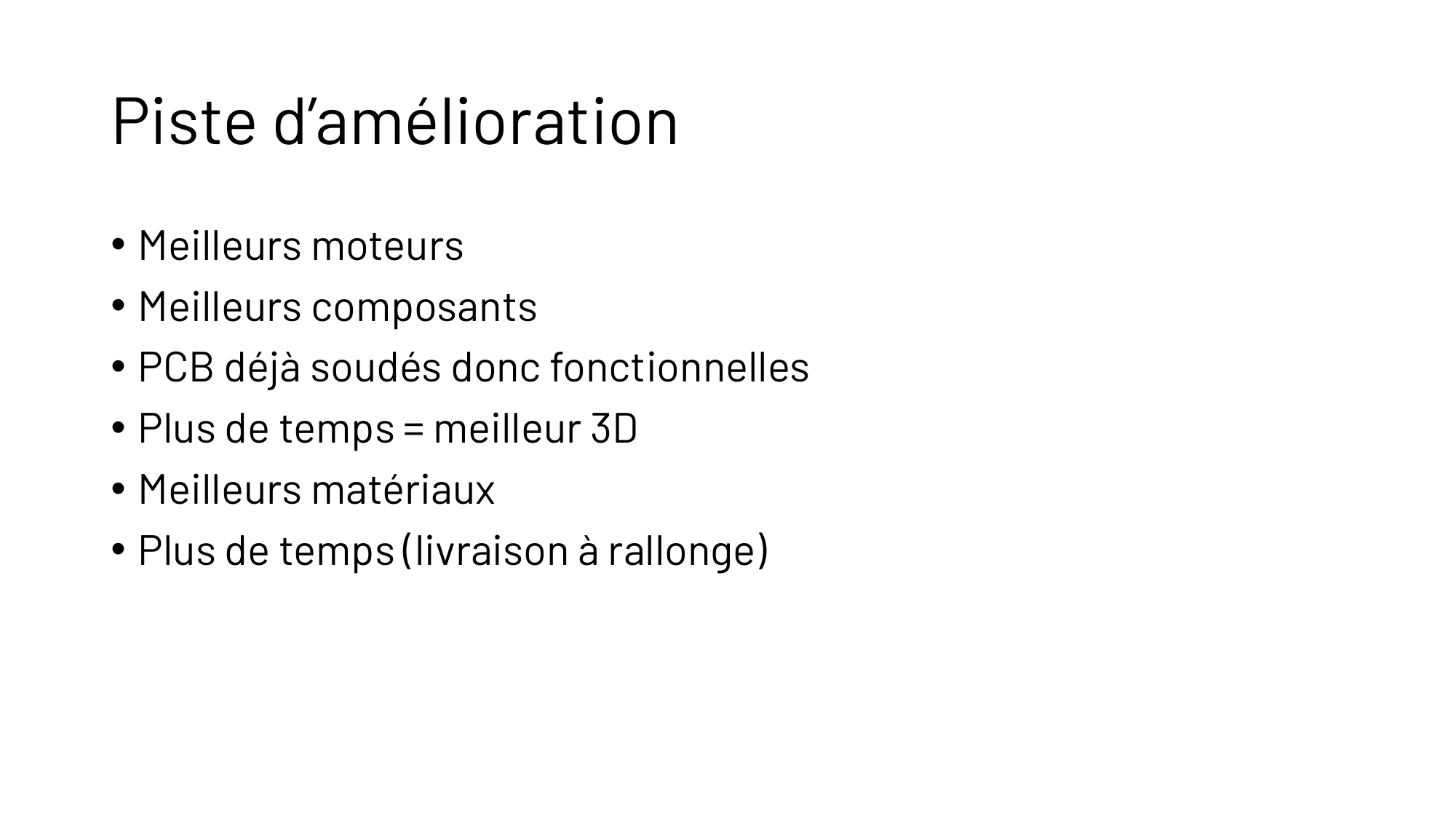

# Piste d’amélioration
Meilleurs moteurs
Meilleurs composants
PCB déjà soudés donc fonctionnelles
Plus de temps = meilleur 3D
Meilleurs matériaux
Plus de temps (livraison à rallonge)